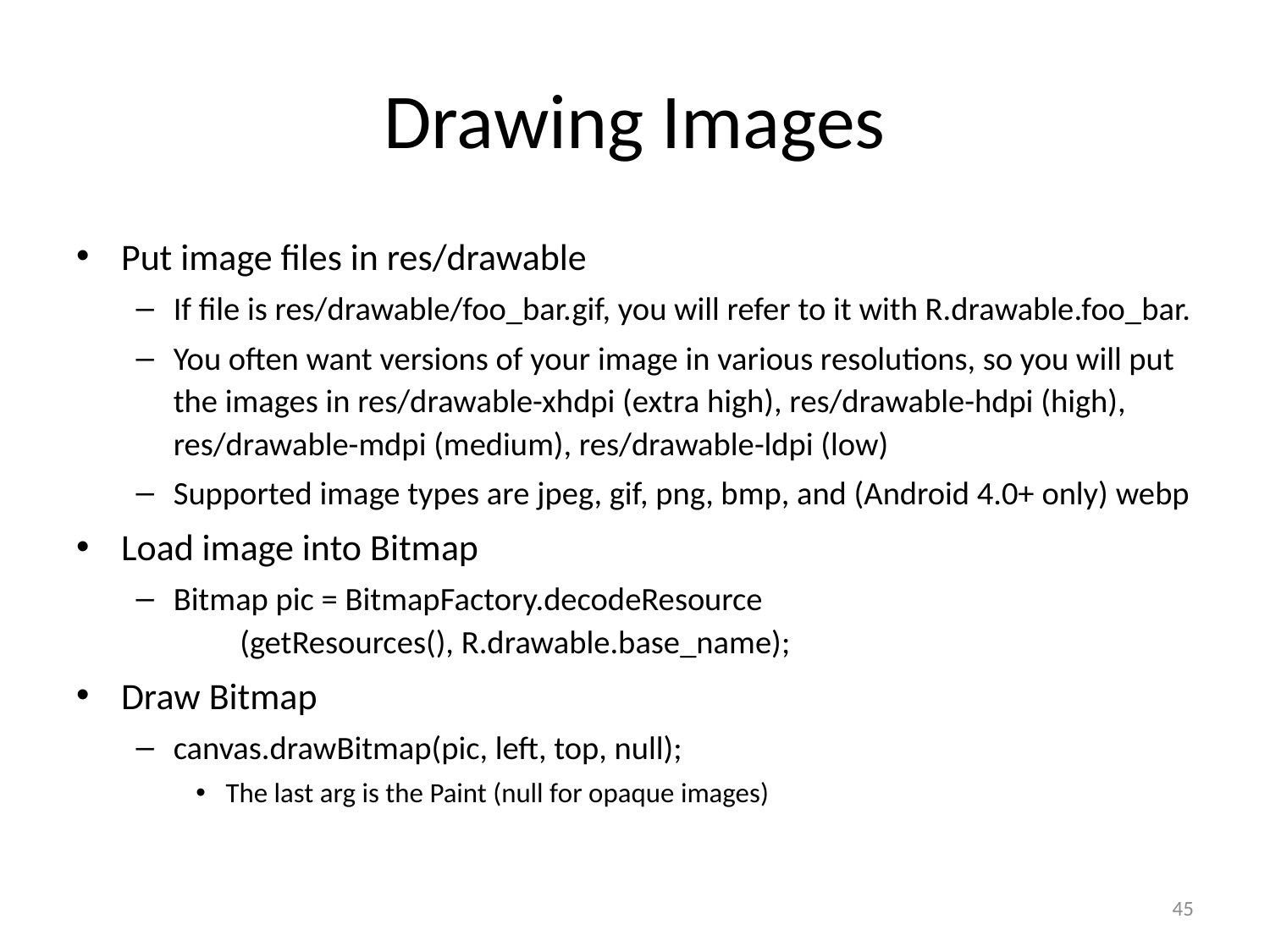

# Drawing Images
Put image files in res/drawable
If file is res/drawable/foo_bar.gif, you will refer to it with R.drawable.foo_bar.
You often want versions of your image in various resolutions, so you will put the images in res/drawable-xhdpi (extra high), res/drawable-hdpi (high), res/drawable-mdpi (medium), res/drawable-ldpi (low)
Supported image types are jpeg, gif, png, bmp, and (Android 4.0+ only) webp
Load image into Bitmap
Bitmap pic = BitmapFactory.decodeResource
         (getResources(), R.drawable.base_name);
Draw Bitmap
canvas.drawBitmap(pic, left, top, null);
The last arg is the Paint (null for opaque images)
45